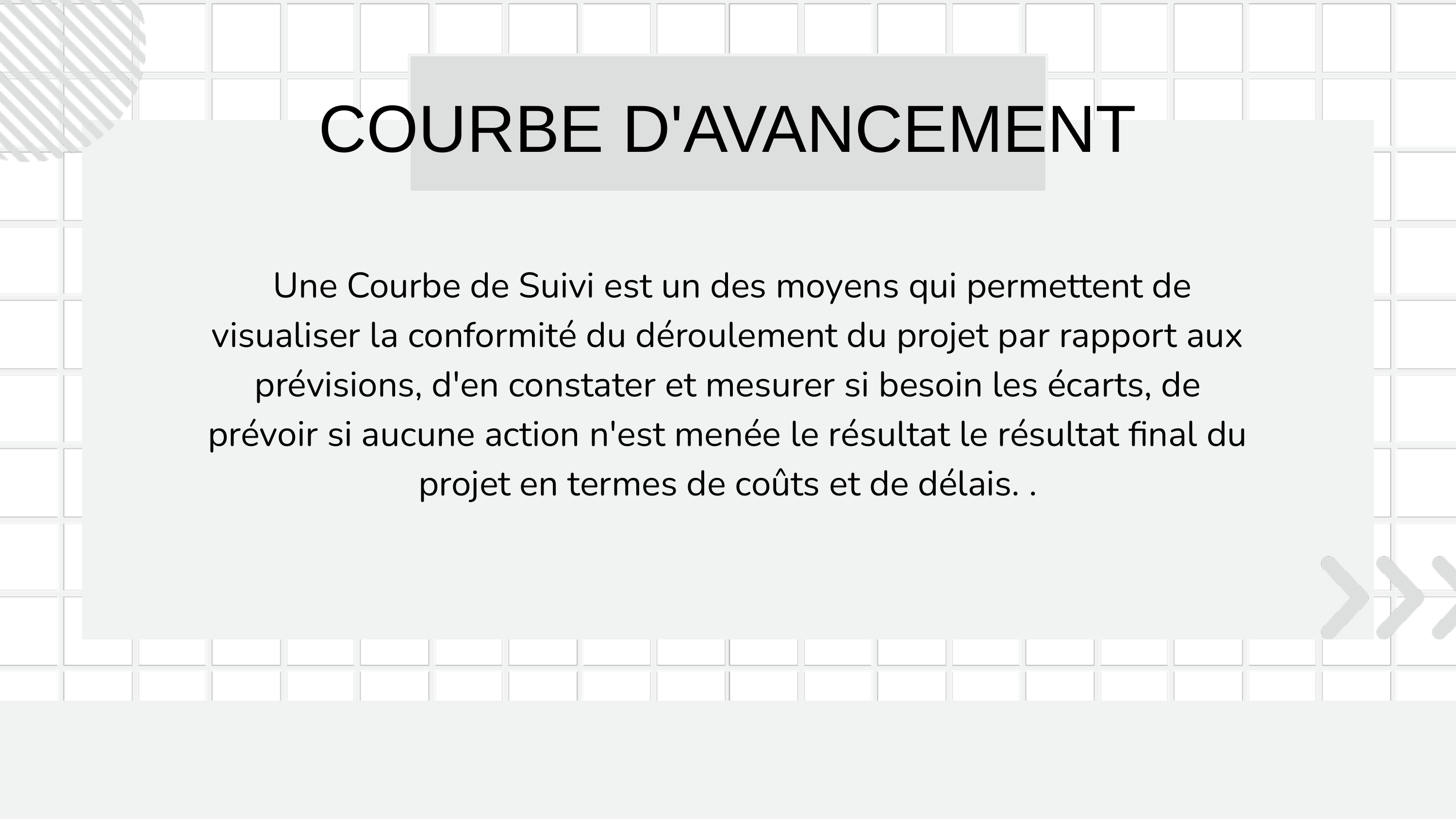

COURBE D'AVANCEMENT

 Une Courbe de Suivi est un des moyens qui permettent de visualiser la conformité du déroulement du projet par rapport aux prévisions, d'en constater et mesurer si besoin les écarts, de prévoir si aucune action n'est menée le résultat le résultat final du projet en termes de coûts et de délais. .